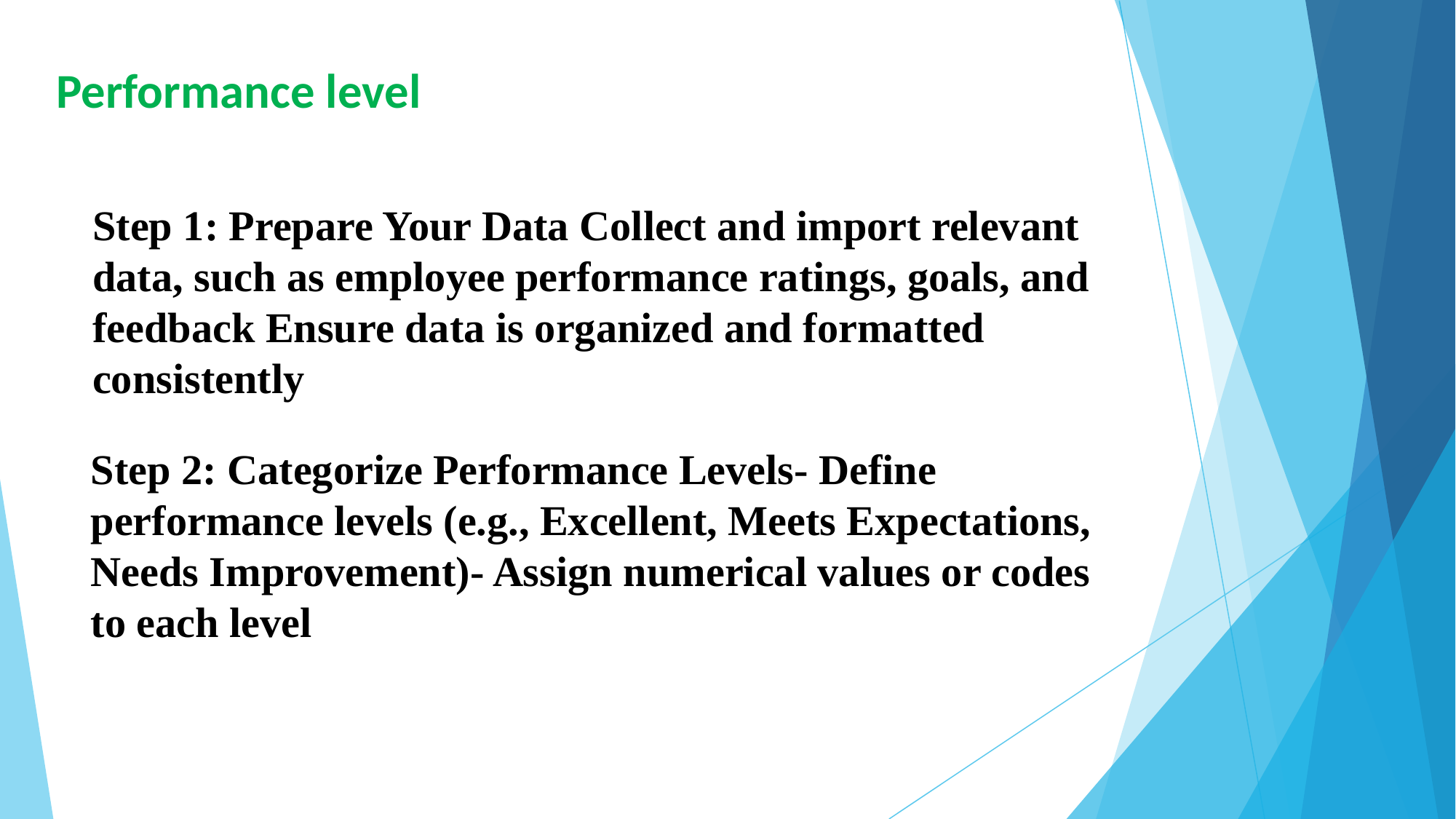

Performance level
Step 1: Prepare Your Data Collect and import relevant data, such as employee performance ratings, goals, and feedback Ensure data is organized and formatted consistently
Step 2: Categorize Performance Levels- Define performance levels (e.g., Excellent, Meets Expectations, Needs Improvement)- Assign numerical values or codes to each level